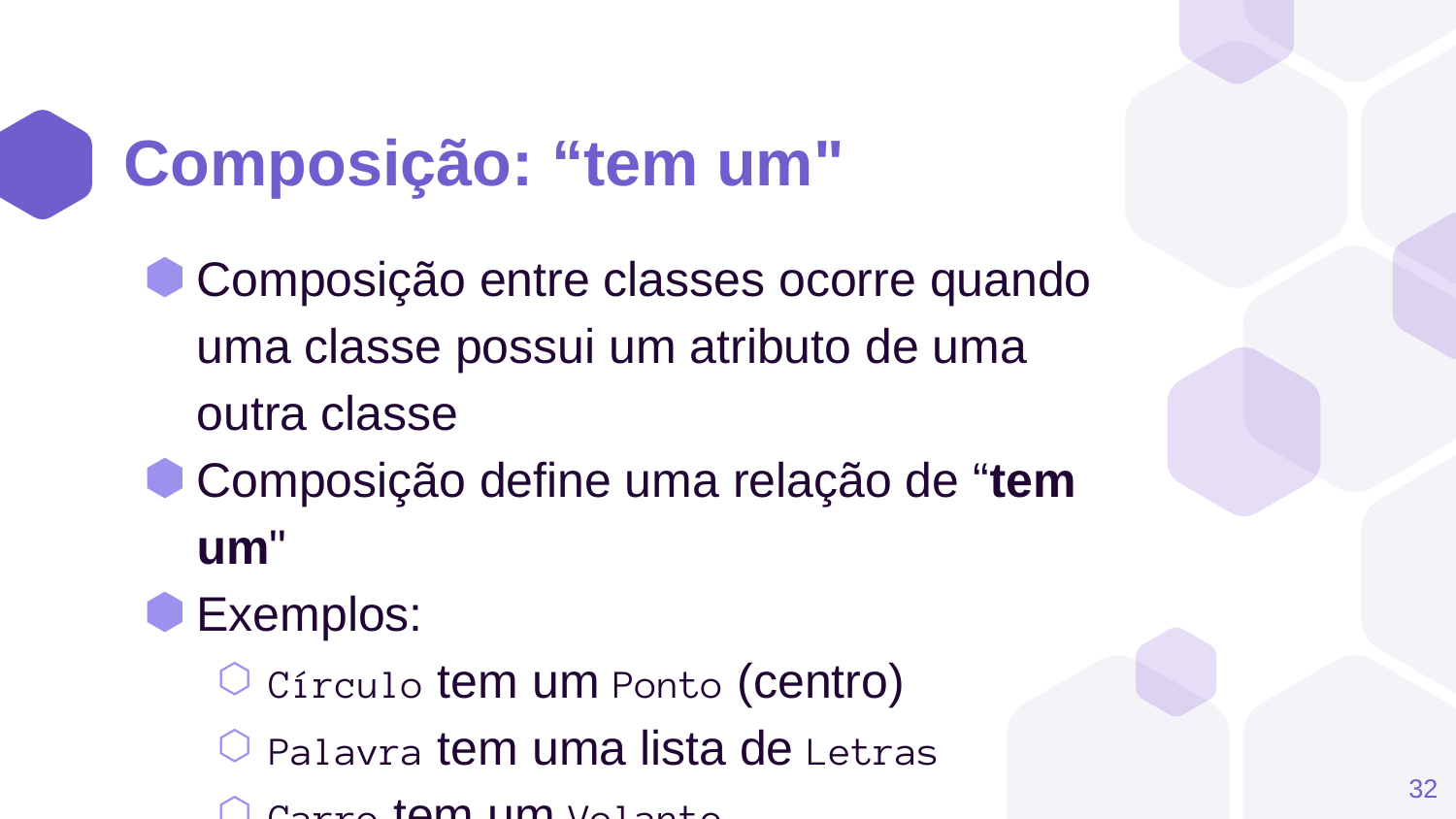

# Composição: “tem um"
Composição entre classes ocorre quando uma classe possui um atributo de uma outra classe
Composição define uma relação de “tem um"
Exemplos:
Círculo tem um Ponto (centro)
Palavra tem uma lista de Letras
Carro tem um Volante
32